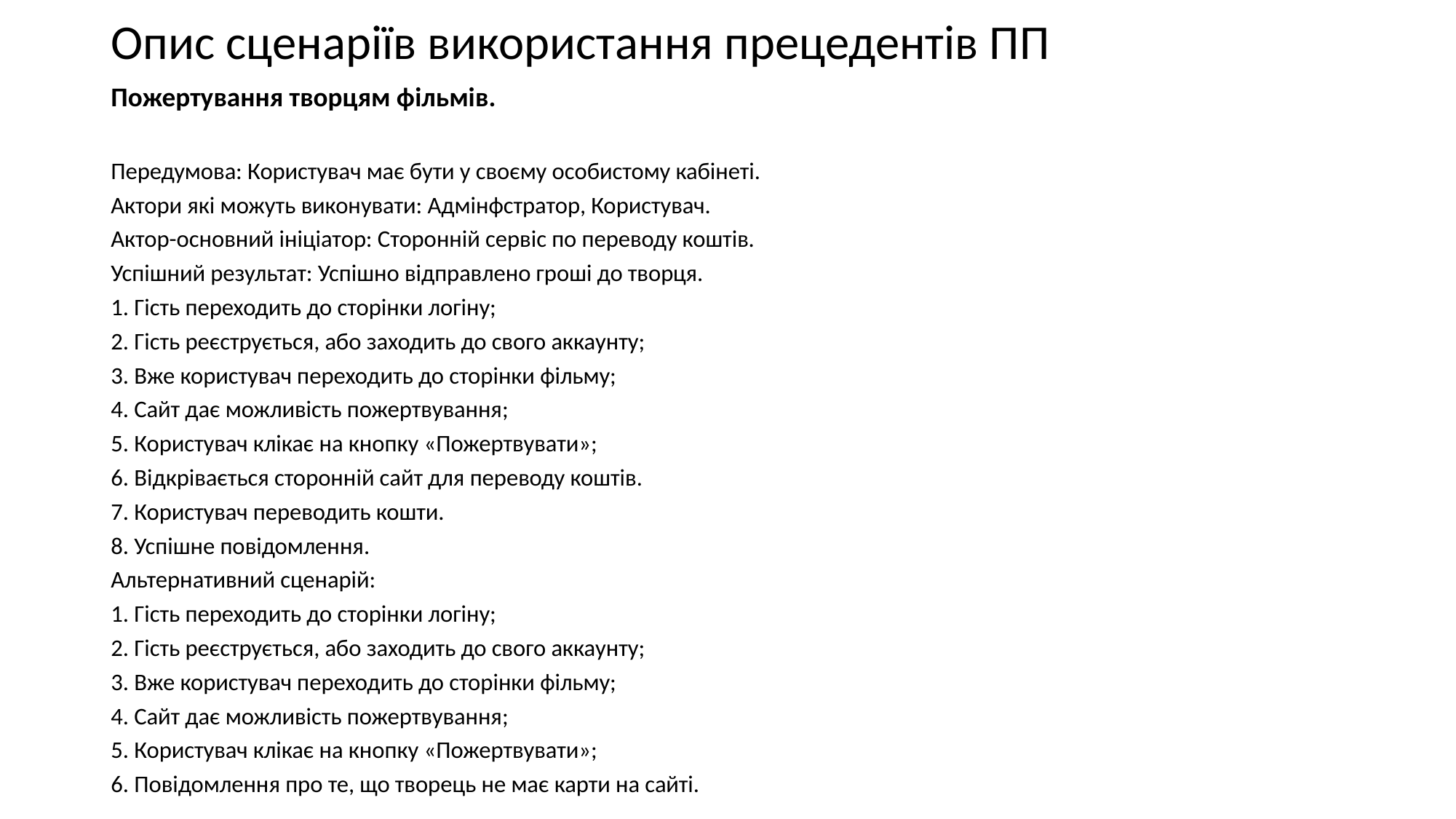

# Опис сценаріїв використання прецедентів ПП
Пожертування творцям фільмів.

Передумова: Користувач має бути у своєму особистому кабінеті.
Актори які можуть виконувати: Адмінфстратор, Користувач.
Актор-основний ініціатор: Сторонній сервіс по переводу коштів.
Успішний результат: Успішно відправлено гроші до творця.
1. Гість переходить до сторінки логіну;
2. Гість реєструється, або заходить до свого аккаунту;
3. Вже користувач переходить до сторінки фільму;
4. Сайт дає можливість пожертвування;
5. Користувач клікає на кнопку «Пожертвувати»;
6. Відкрівається сторонній сайт для переводу коштів.
7. Користувач переводить кошти.
8. Успішне повідомлення.
Альтернативний сценарій:
1. Гість переходить до сторінки логіну;
2. Гість реєструється, або заходить до свого аккаунту;
3. Вже користувач переходить до сторінки фільму;
4. Сайт дає можливість пожертвування;
5. Користувач клікає на кнопку «Пожертвувати»;
6. Повідомлення про те, що творець не має карти на сайті.